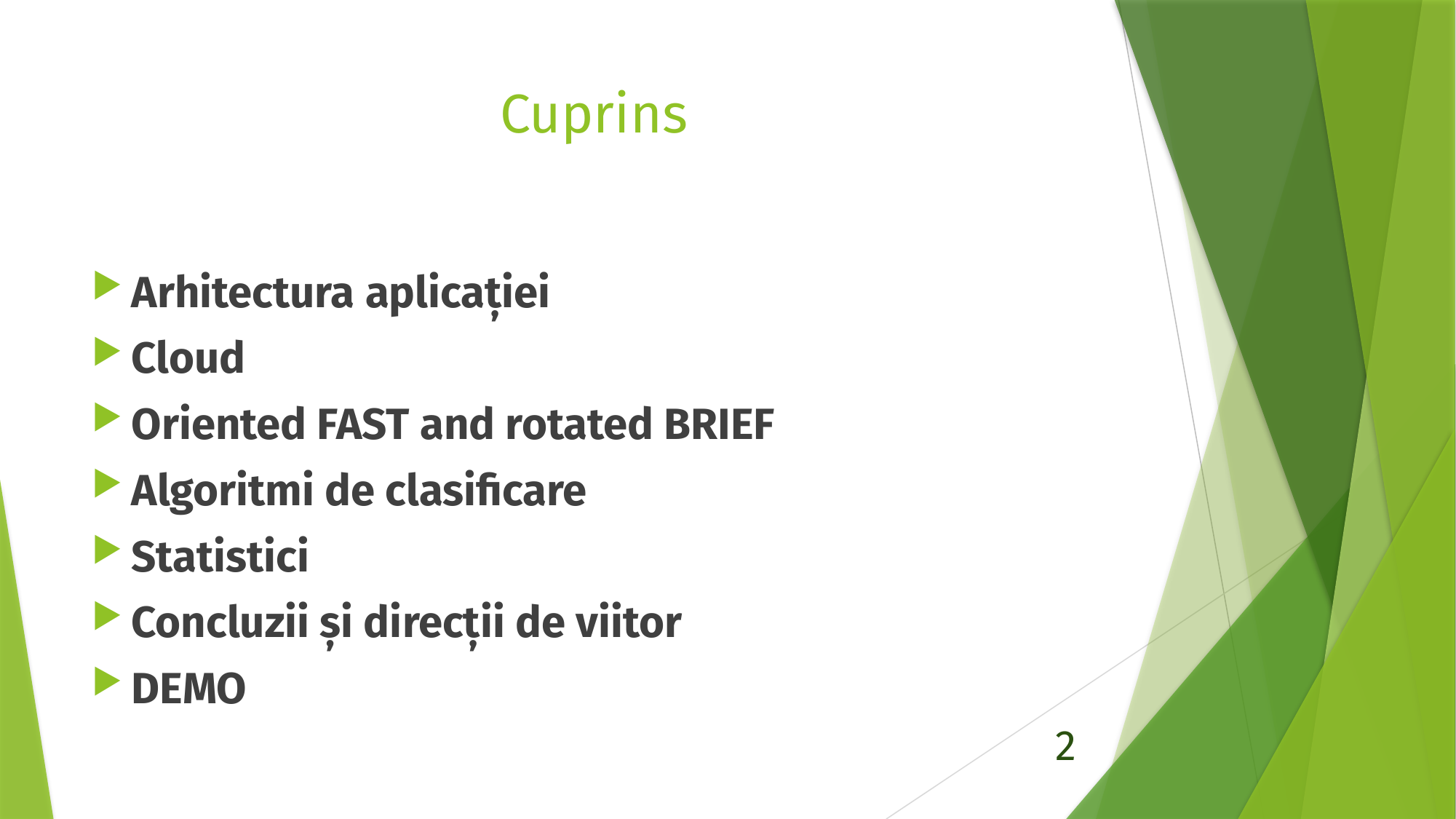

# Cuprins
Arhitectura aplicaţiei
Cloud
Oriented FAST and rotated BRIEF
Algoritmi de clasificare
Statistici
Concluzii şi direcţii de viitor
DEMO

2